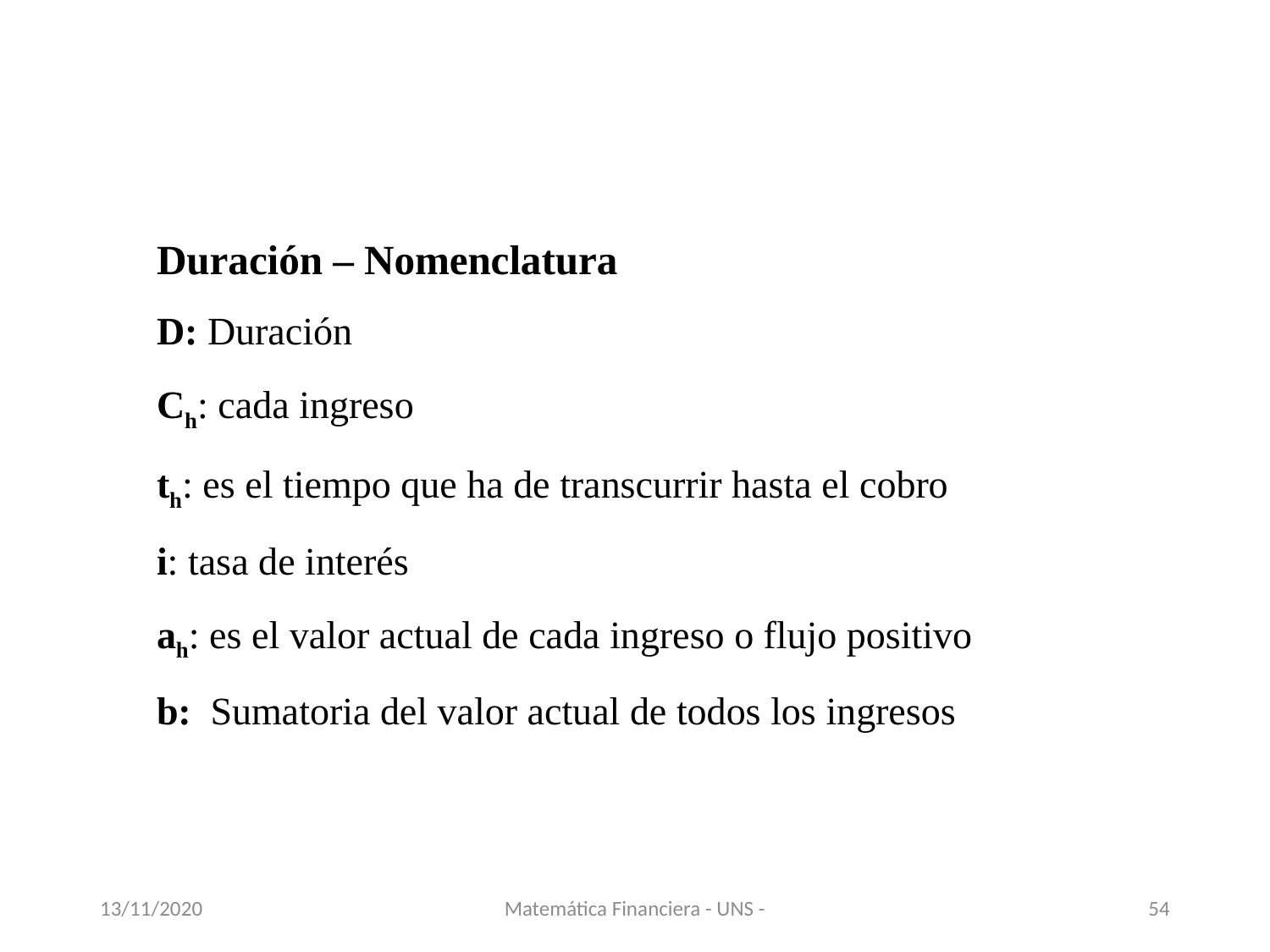

Duración – Nomenclatura
D: Duración
Ch: cada ingreso
th: es el tiempo que ha de transcurrir hasta el cobro
i: tasa de interés
ah: es el valor actual de cada ingreso o flujo positivo
b:  Sumatoria del valor actual de todos los ingresos
13/11/2020
Matemática Financiera - UNS -
54